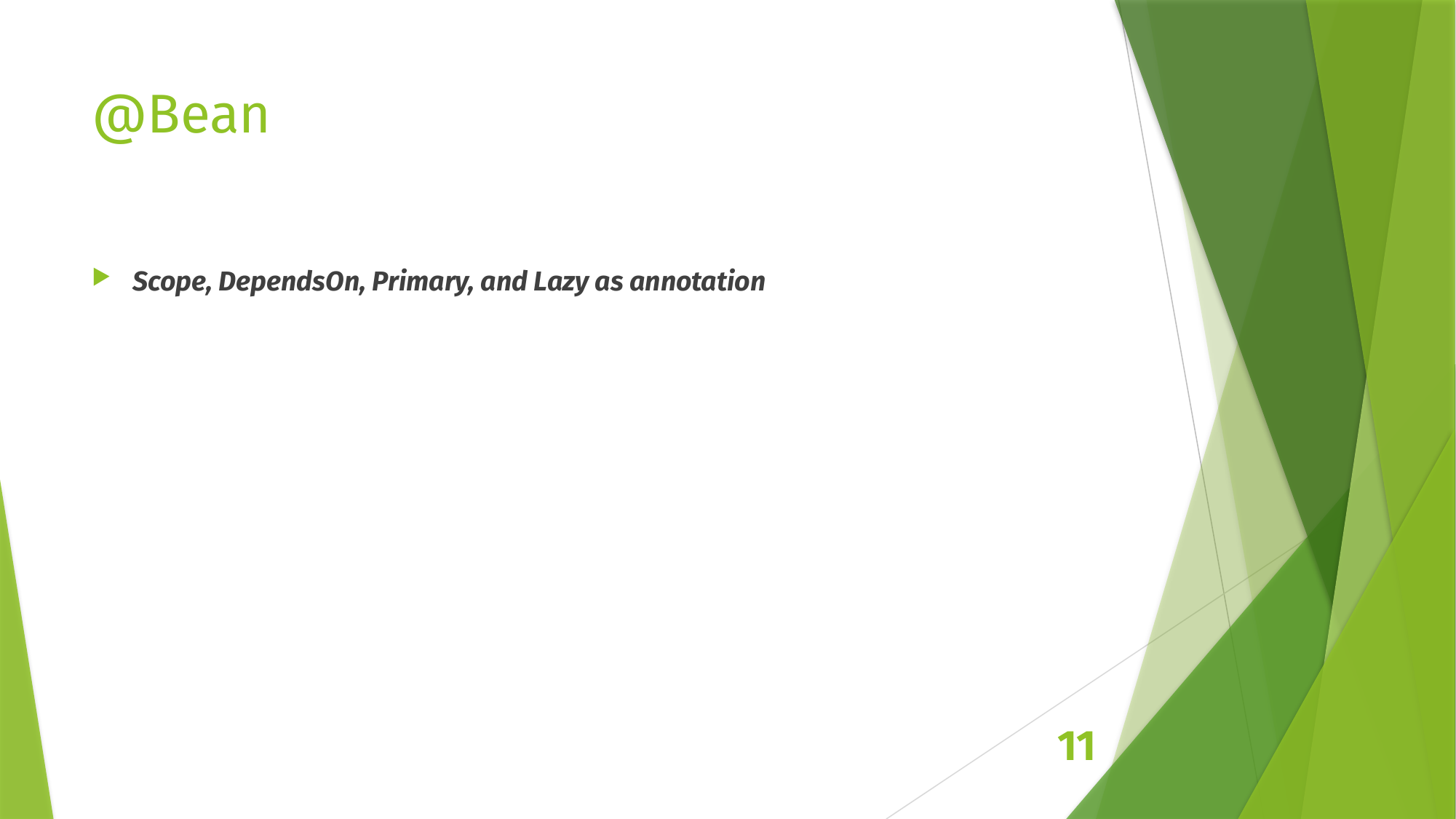

# @Bean
Scope, DependsOn, Primary, and Lazy as annotation

11